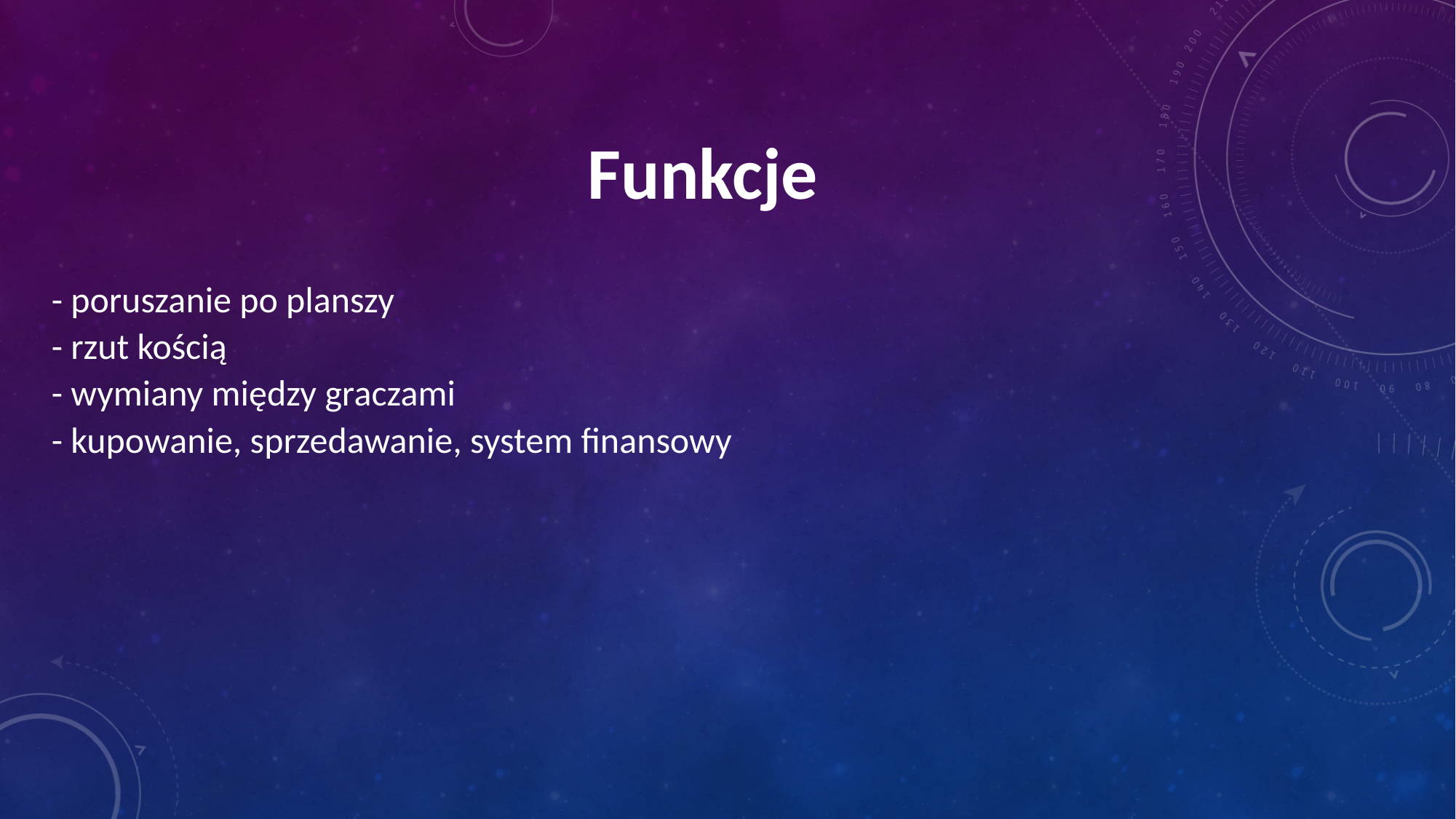

Funkcje
- poruszanie po planszy
- rzut kością
- wymiany między graczami
- kupowanie, sprzedawanie, system finansowy